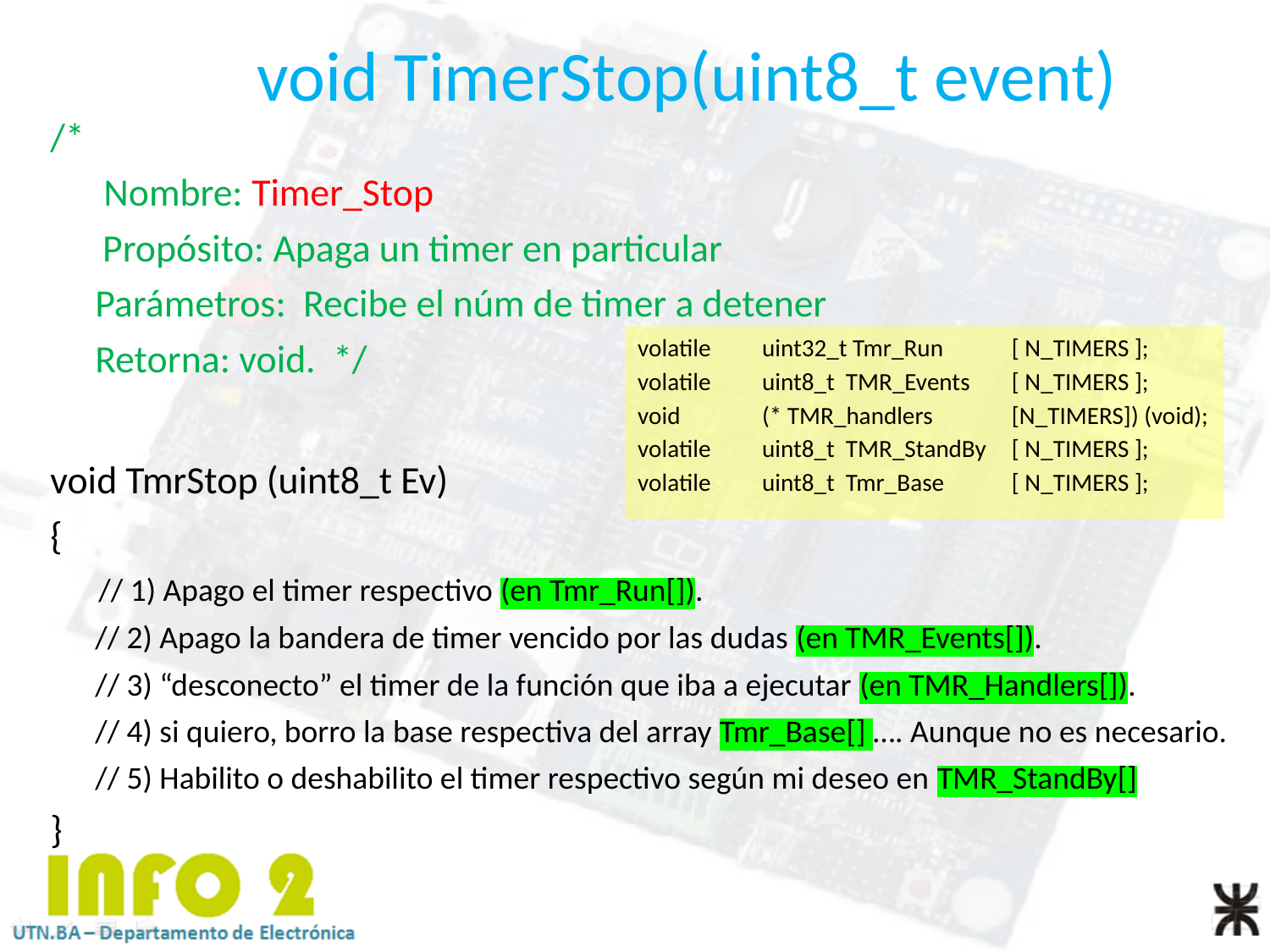

void TimerStop(uint8_t event)
/*
	 Nombre: Timer_Stop
      Propósito: Apaga un timer en particular
	Parámetros:  Recibe el núm de timer a detener
	Retorna: void.  */

void TmrStop (uint8_t Ev)
{
      // 1) Apago el timer respectivo (en Tmr_Run[]).
	// 2) Apago la bandera de timer vencido por las dudas (en TMR_Events[]).
	// 3) “desconecto” el timer de la función que iba a ejecutar (en TMR_Handlers[]).
	// 4) si quiero, borro la base respectiva del array Tmr_Base[] …. Aunque no es necesario.
	// 5) Habilito o deshabilito el timer respectivo según mi deseo en TMR_StandBy[]
}
volatile 	uint32_t Tmr_Run		[ N_TIMERS ];
volatile 	uint8_t  TMR_Events	[ N_TIMERS ];
void 	 	(* TMR_handlers 		[N_TIMERS]) (void);
volatile 	uint8_t  TMR_StandBy	[ N_TIMERS ];
volatile 	uint8_t  Tmr_Base		[ N_TIMERS ];